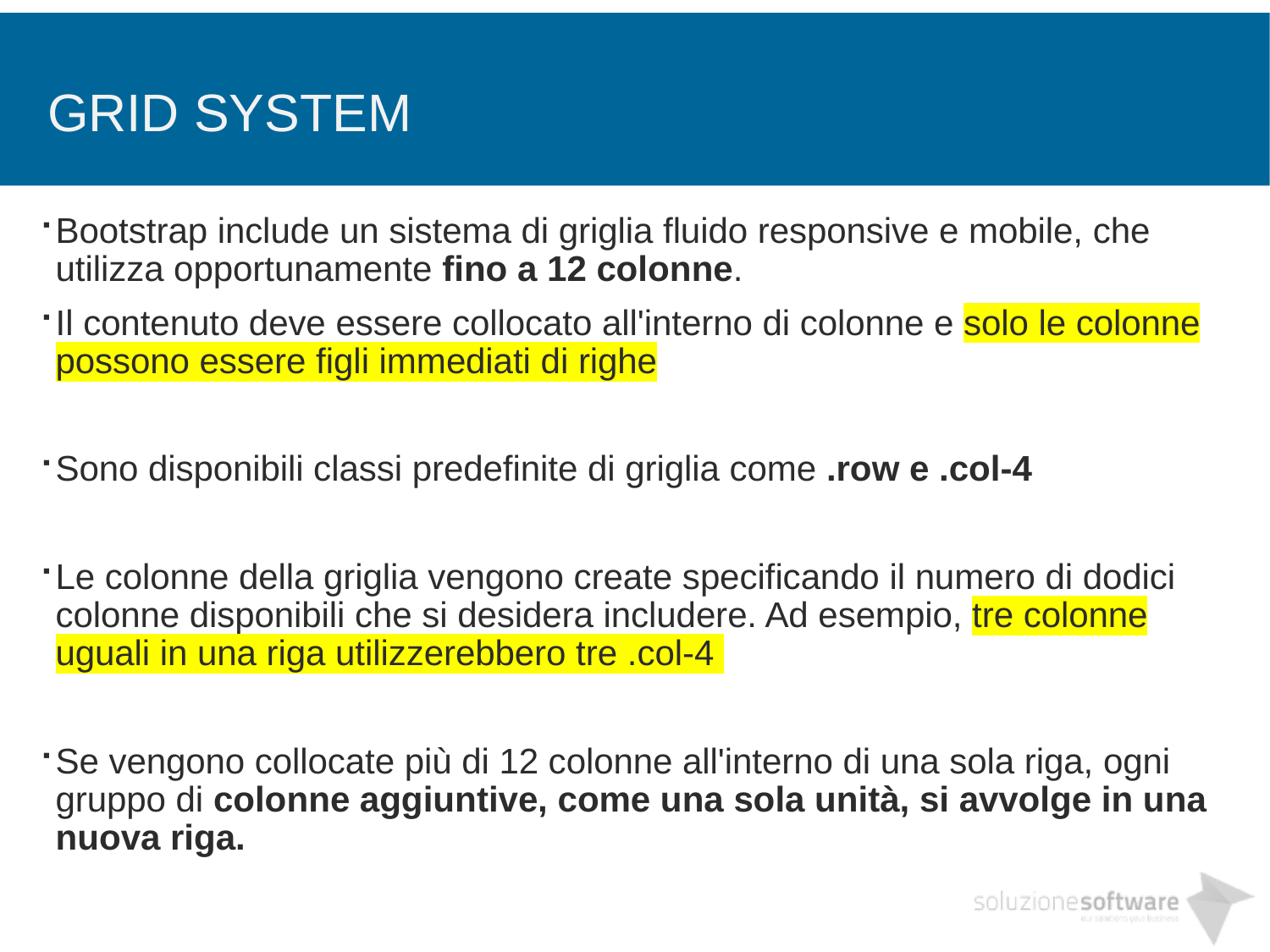

# Grid system
Bootstrap include un sistema di griglia fluido responsive e mobile, che utilizza opportunamente fino a 12 colonne.
Il contenuto deve essere collocato all'interno di colonne e solo le colonne possono essere figli immediati di righe

Sono disponibili classi predefinite di griglia come .row e .col-4

Le colonne della griglia vengono create specificando il numero di dodici colonne disponibili che si desidera includere. Ad esempio, tre colonne uguali in una riga utilizzerebbero tre .col-4

Se vengono collocate più di 12 colonne all'interno di una sola riga, ogni gruppo di colonne aggiuntive, come una sola unità, si avvolge in una nuova riga.